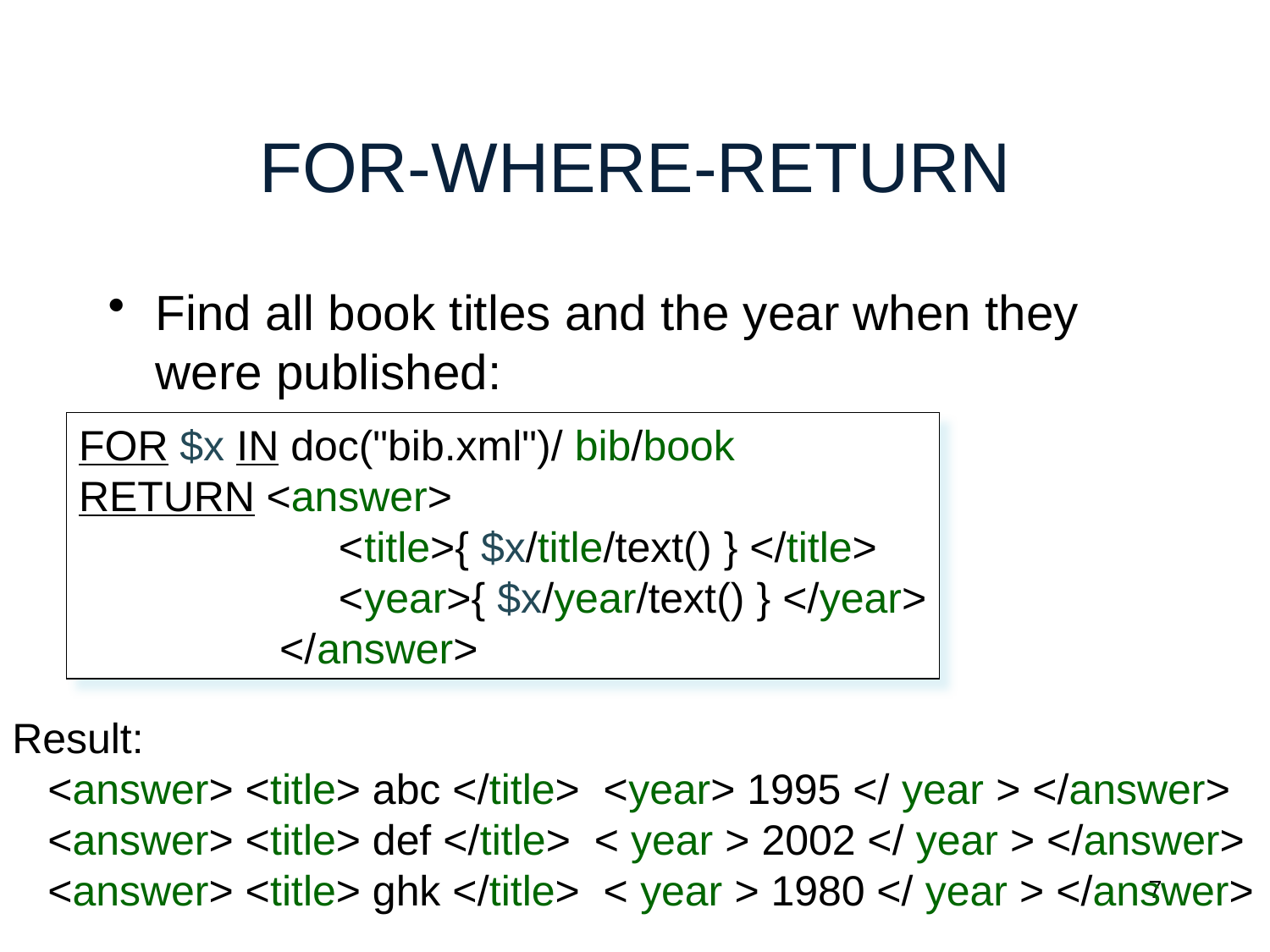

# FOR-WHERE-RETURN
Find all book titles and the year when they were published:
FOR $x IN doc("bib.xml")/ bib/book
RETURN <answer>
                      <title>{ $x/title/text() } </title>
                      <year>{ $x/year/text() } </year>
                 </answer>
Result:
   <answer> <title> abc </title>  <year> 1995 </ year > </answer>
   <answer> <title> def </title>  < year > 2002 </ year > </answer>
   <answer> <title> ghk </title>  < year > 1980 </ year > </answer>
7